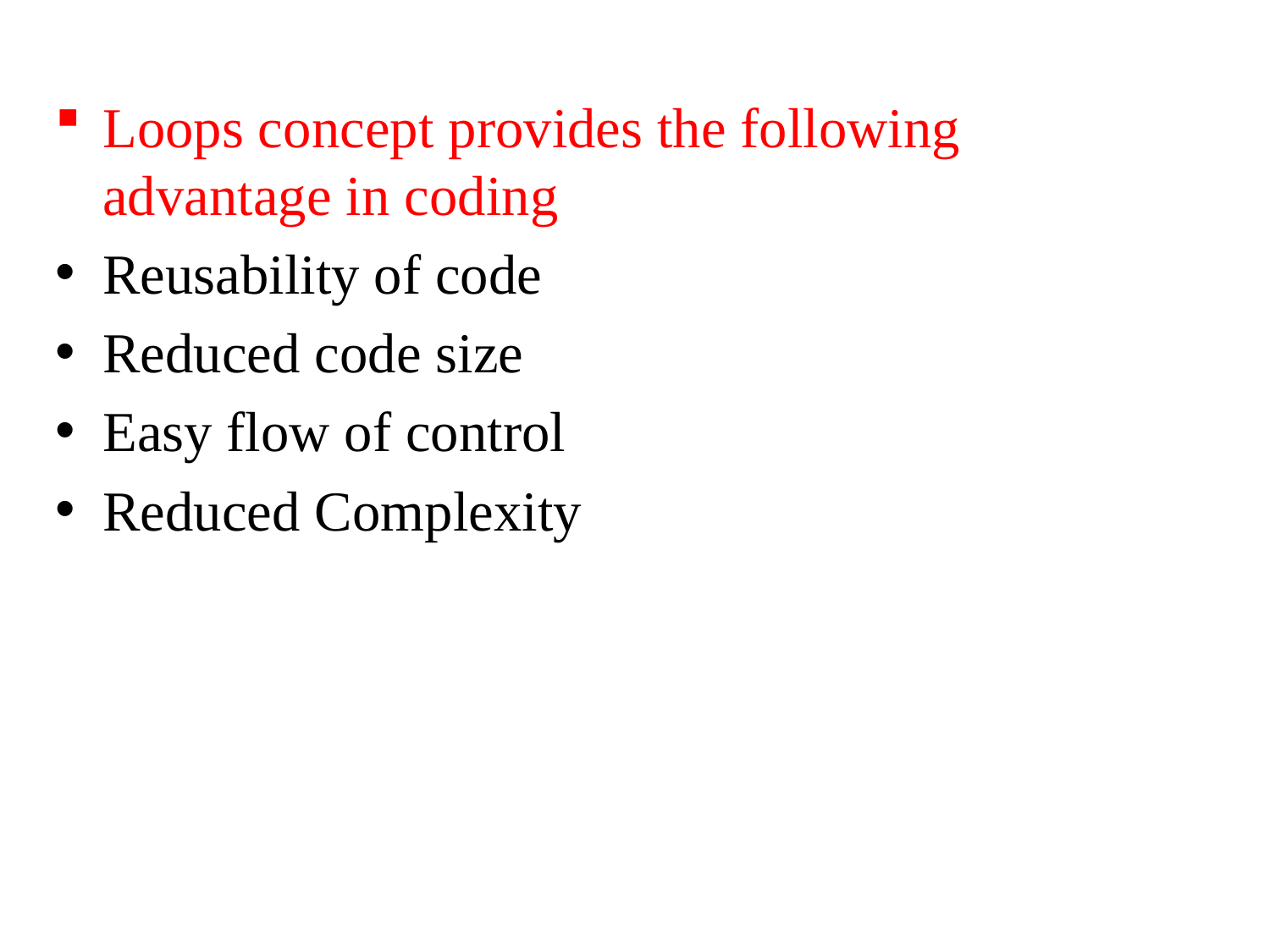

Loops concept provides the following advantage in coding
Reusability of code
Reduced code size
Easy flow of control
Reduced Complexity